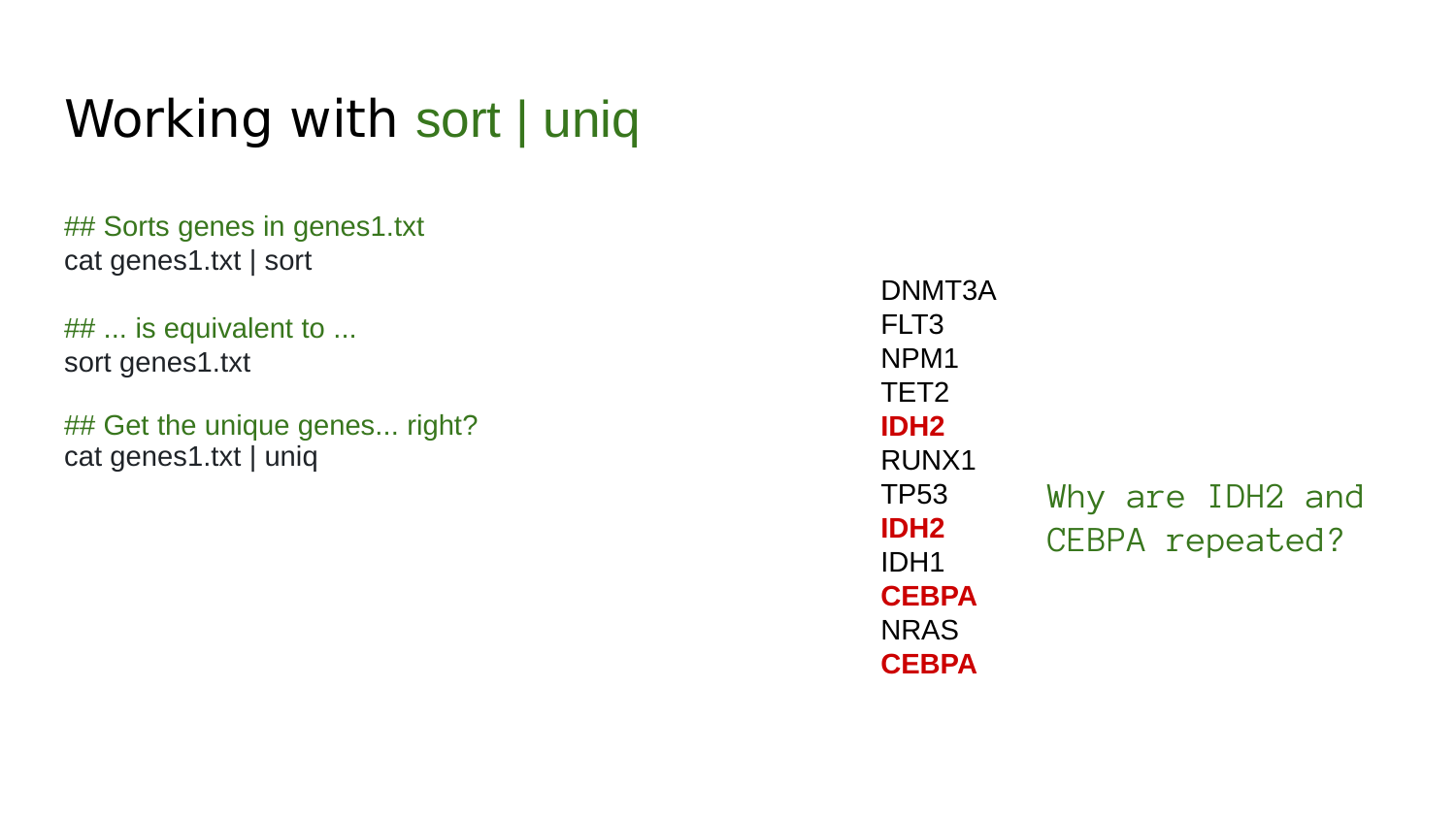

# Working with sort | uniq

## Sorts genes in genes1.txt
cat genes1.txt | sort

## ... is equivalent to ...
sort genes1.txt

## Get the unique genes... right?
cat genes1.txt | uniq

DNMT3A
FLT3
NPM1
TET2
IDH2
RUNX1
TP53
IDH2
IDH1
CEBPA
NRAS
CEBPA
Why are IDH2 and CEBPA repeated?